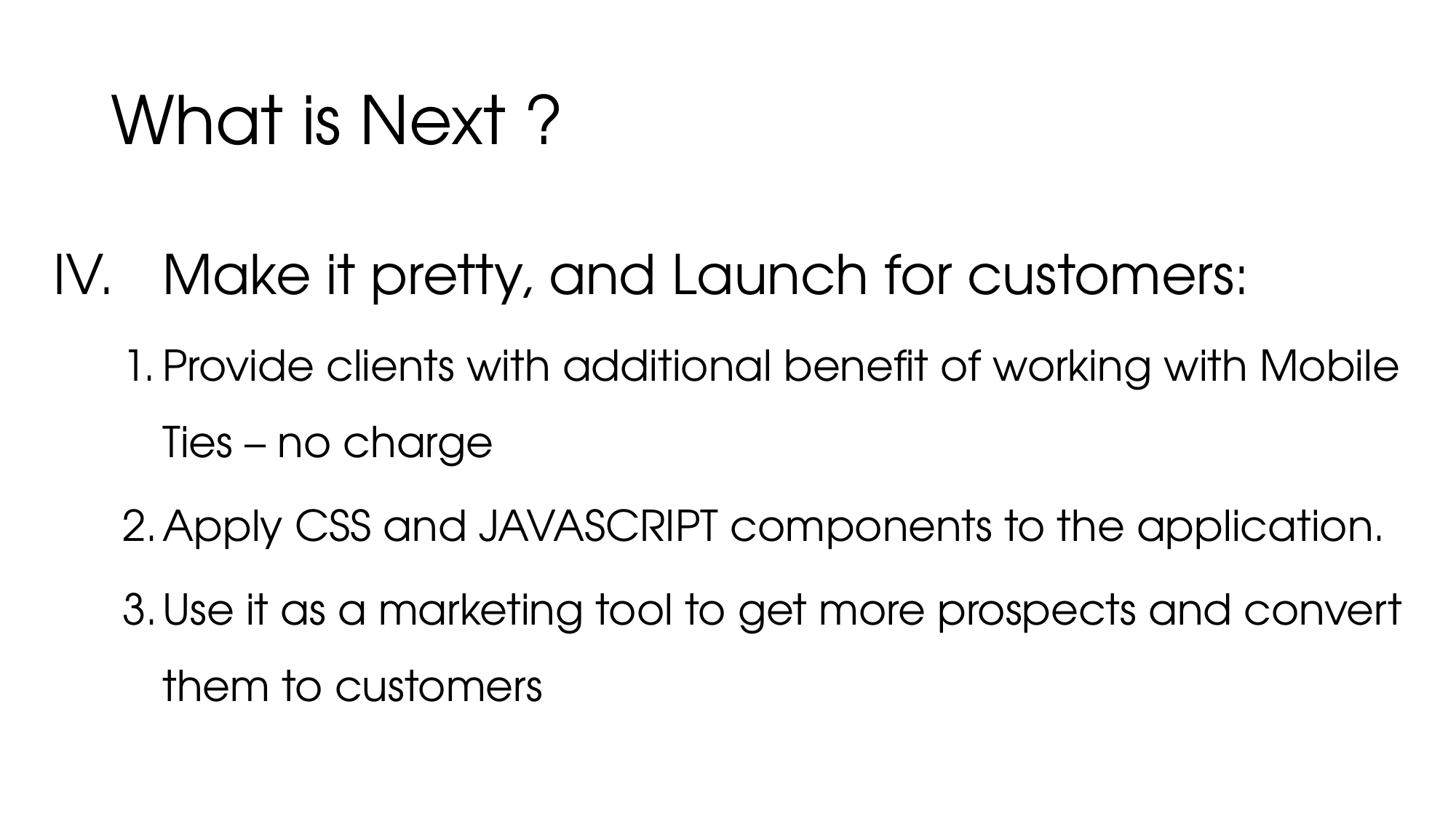

# What is Next ?
IV.	Make it pretty, and Launch for customers:
Provide clients with additional benefit of working with Mobile Ties – no charge
Apply CSS and JAVASCRIPT components to the application.
Use it as a marketing tool to get more prospects and convert them to customers